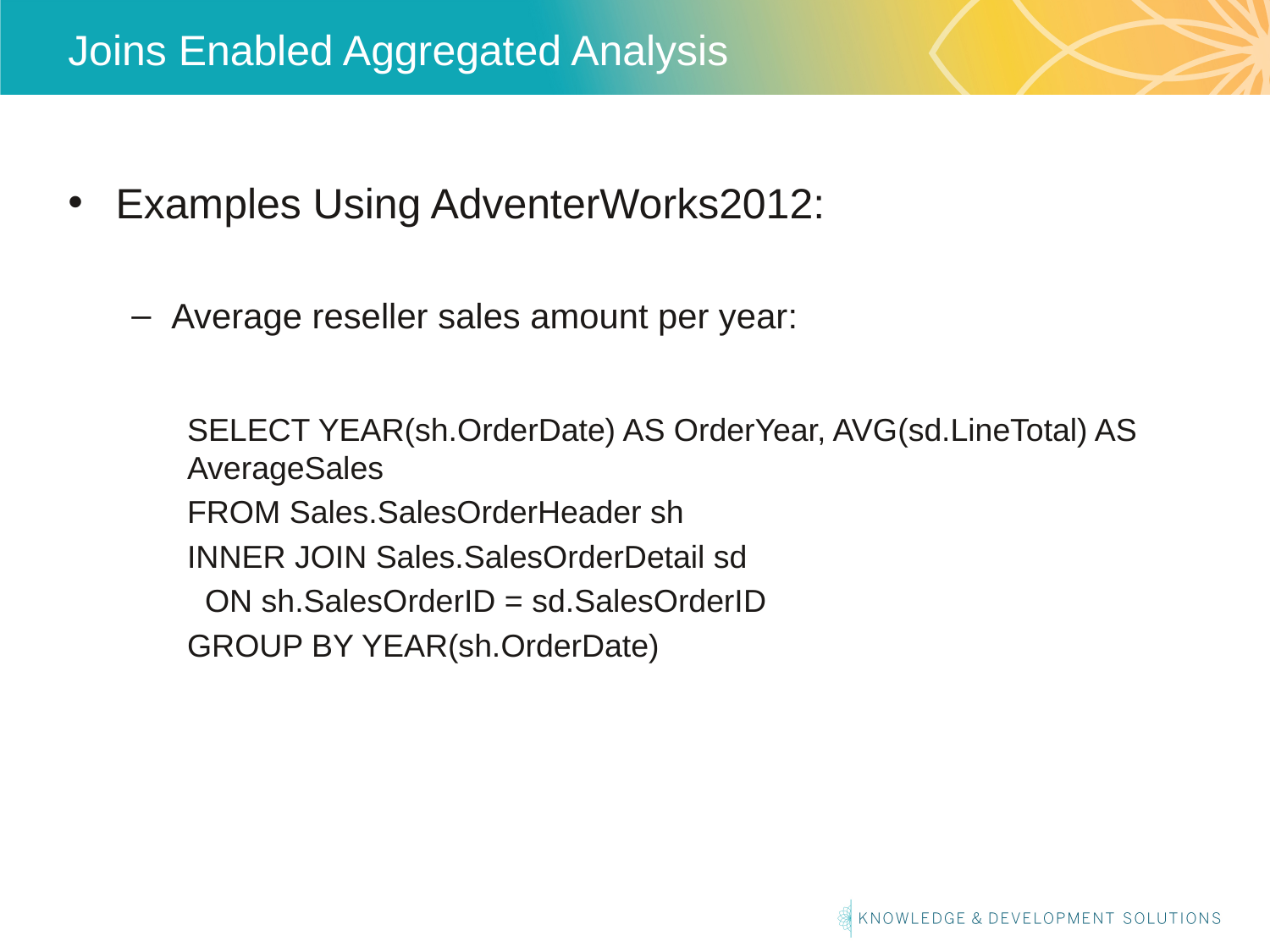

# Joins Enabled Aggregated Analysis
Examples Using AdventerWorks2012:

Average reseller sales amount per year:

SELECT YEAR(sh.OrderDate) AS OrderYear, AVG(sd.LineTotal) AS AverageSales
FROM Sales.SalesOrderHeader sh
INNER JOIN Sales.SalesOrderDetail sd
  ON sh.SalesOrderID = sd.SalesOrderID
GROUP BY YEAR(sh.OrderDate)